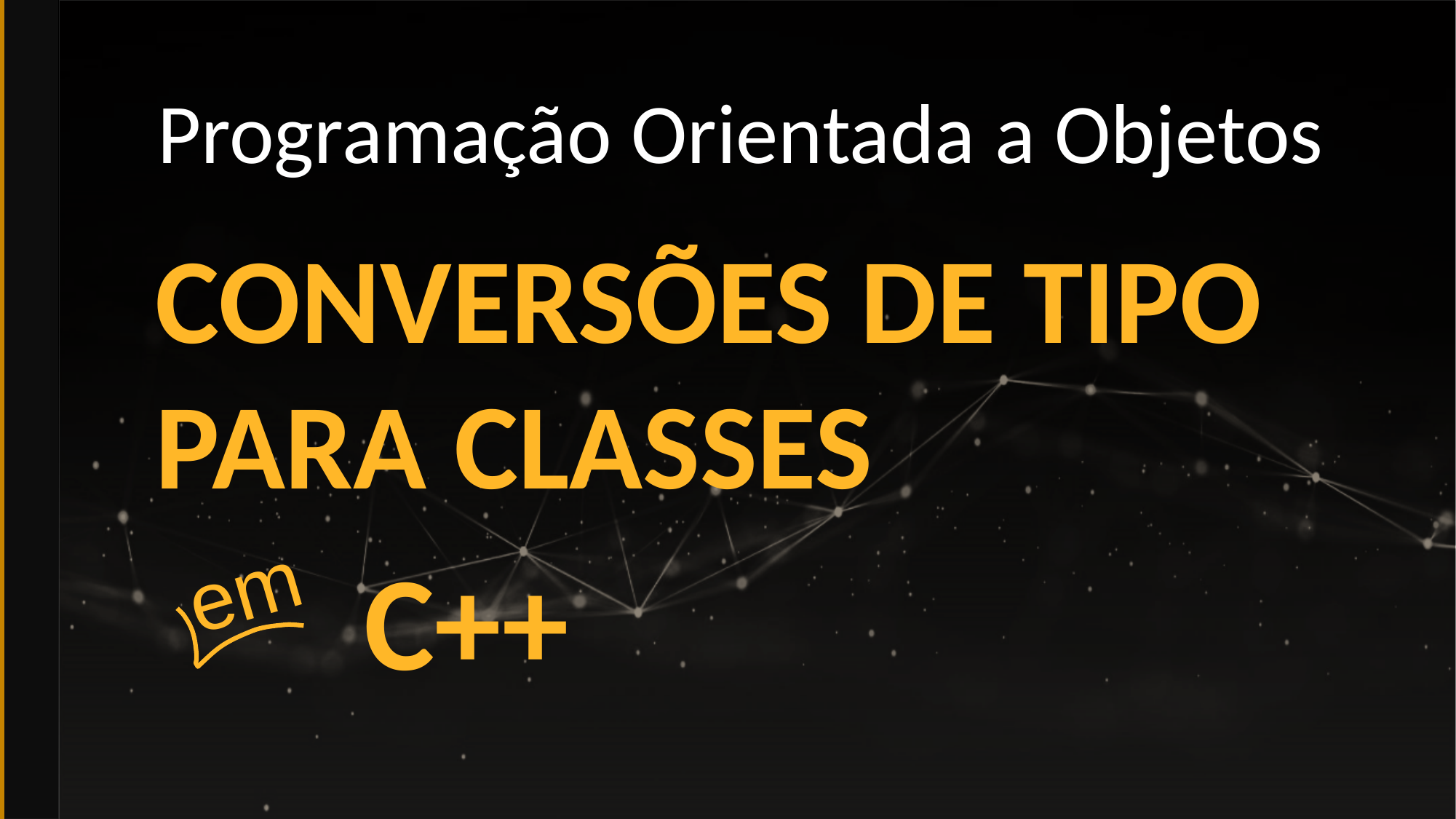

Programação Orientada a Objetos
# Conversões de tipo para classes
C++
em